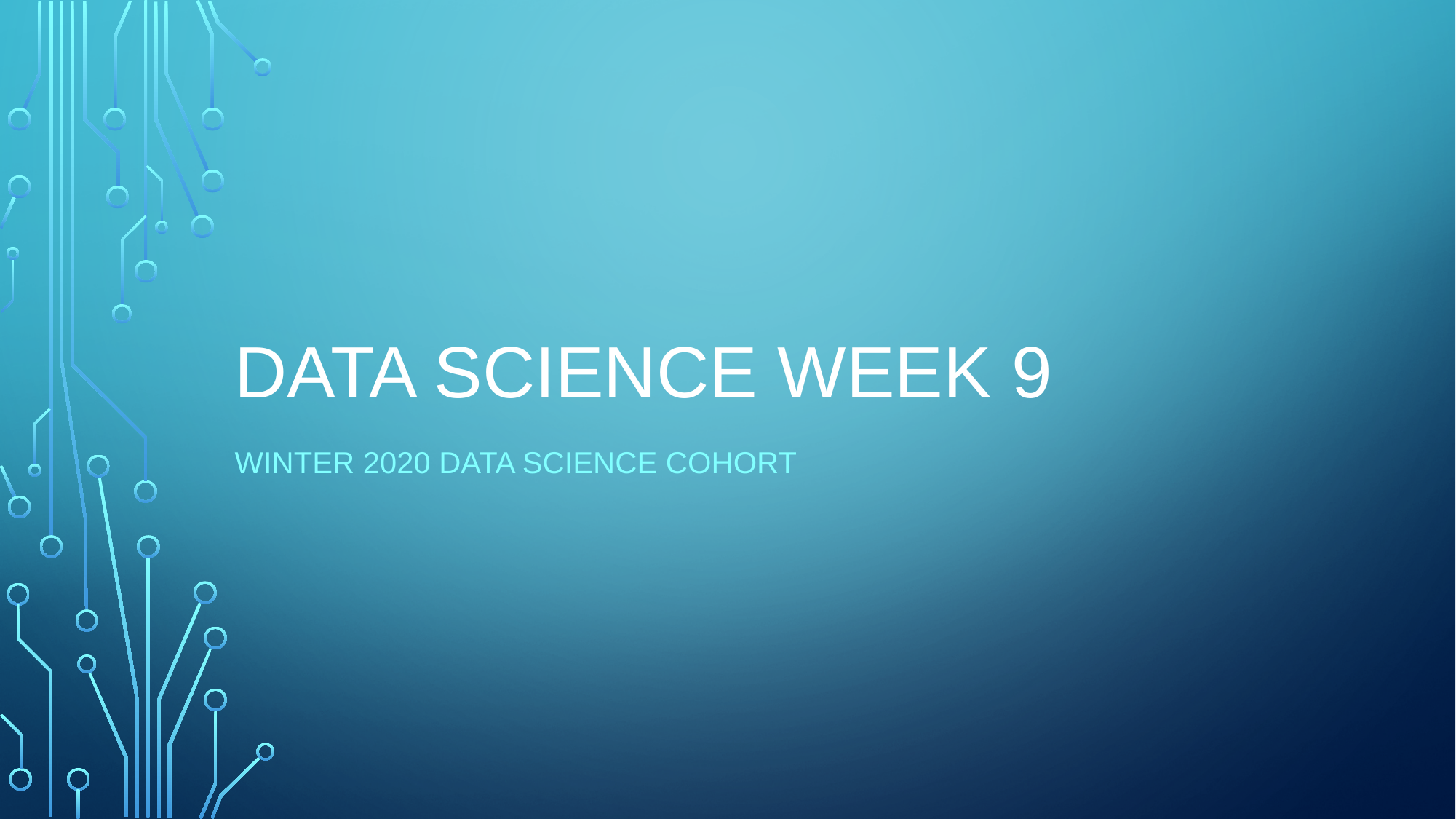

# Data science week 9
Winter 2020 Data Science Cohort